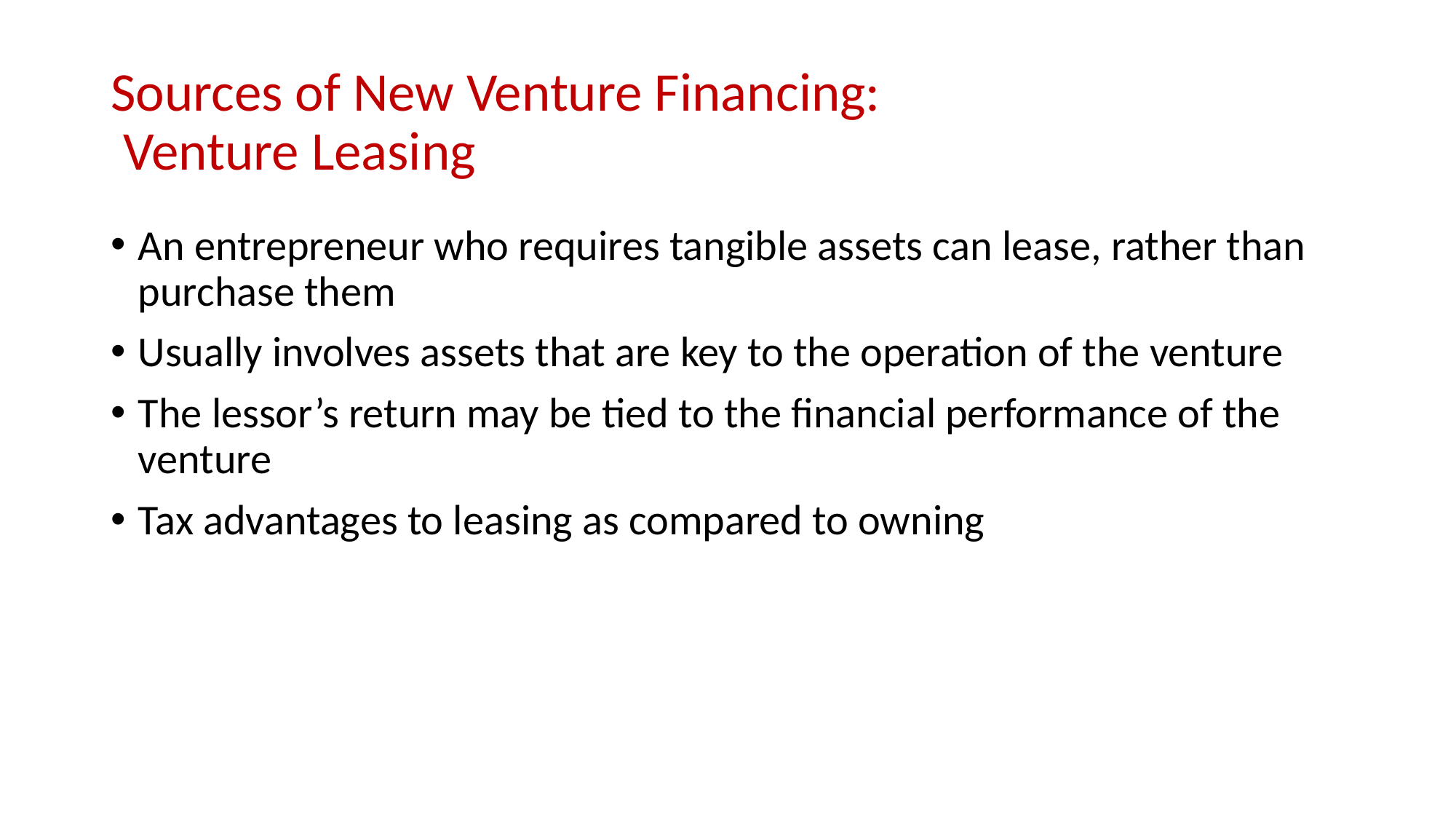

# Sources of New Venture Financing: Venture Leasing
An entrepreneur who requires tangible assets can lease, rather than purchase them
Usually involves assets that are key to the operation of the venture
The lessor’s return may be tied to the financial performance of the venture
Tax advantages to leasing as compared to owning

89